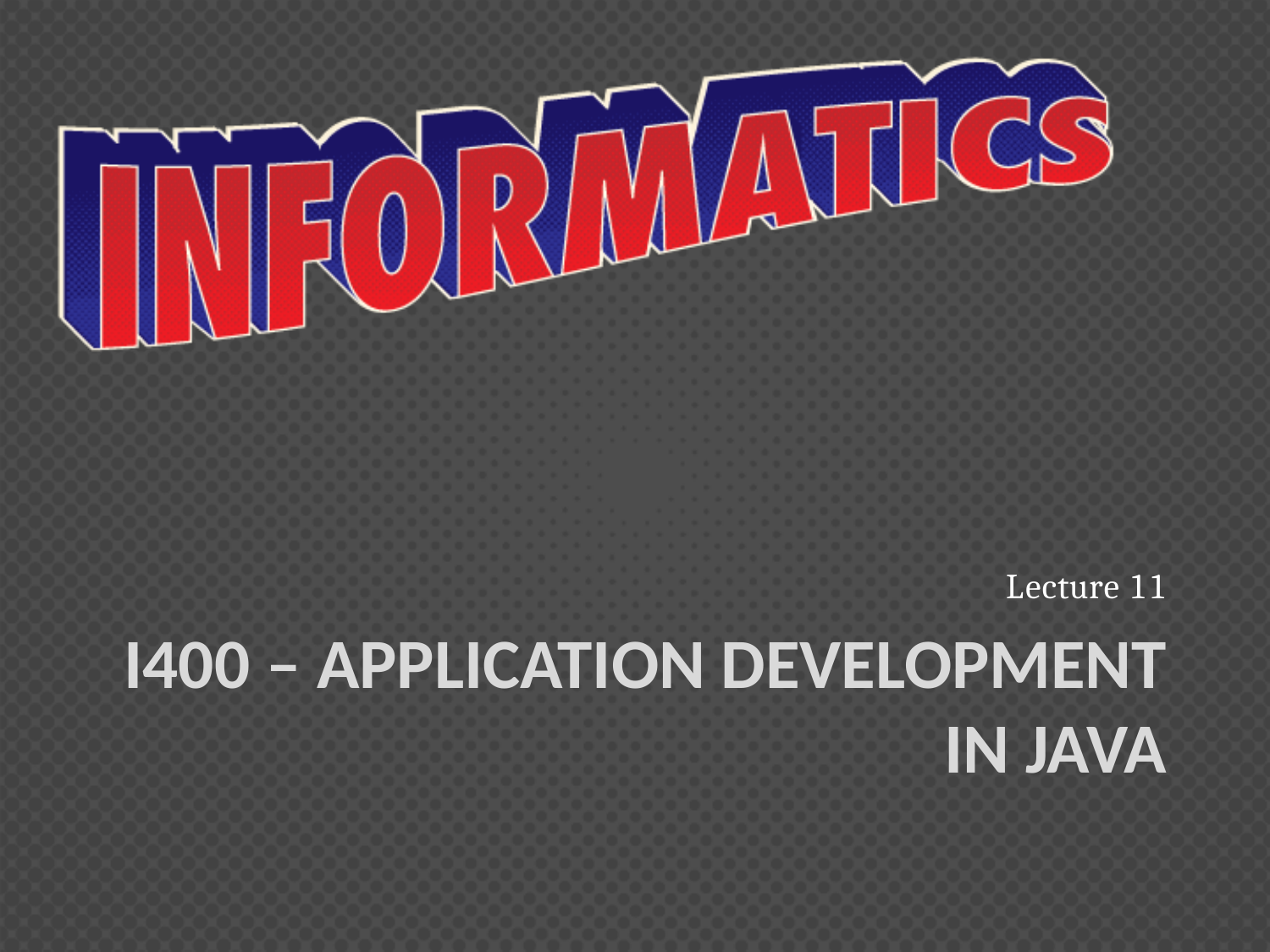

Lecture 11
# I400 – Application Development in Java